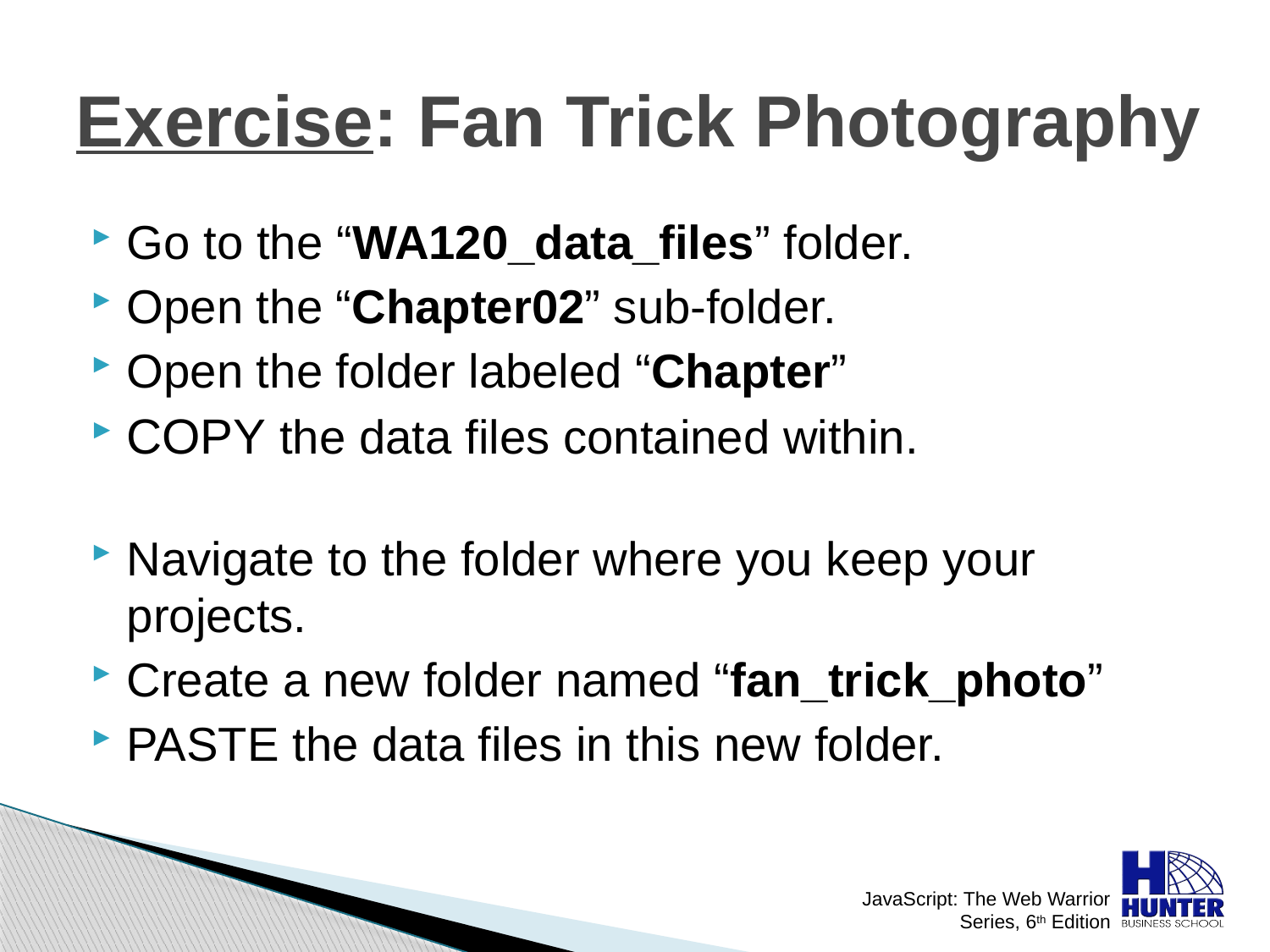

# Exercise: Fan Trick Photography
Go to the “WA120_data_files” folder.
Open the “Chapter02” sub-folder.
Open the folder labeled “Chapter”
COPY the data files contained within.
Navigate to the folder where you keep your projects.
Create a new folder named “fan_trick_photo”
PASTE the data files in this new folder.